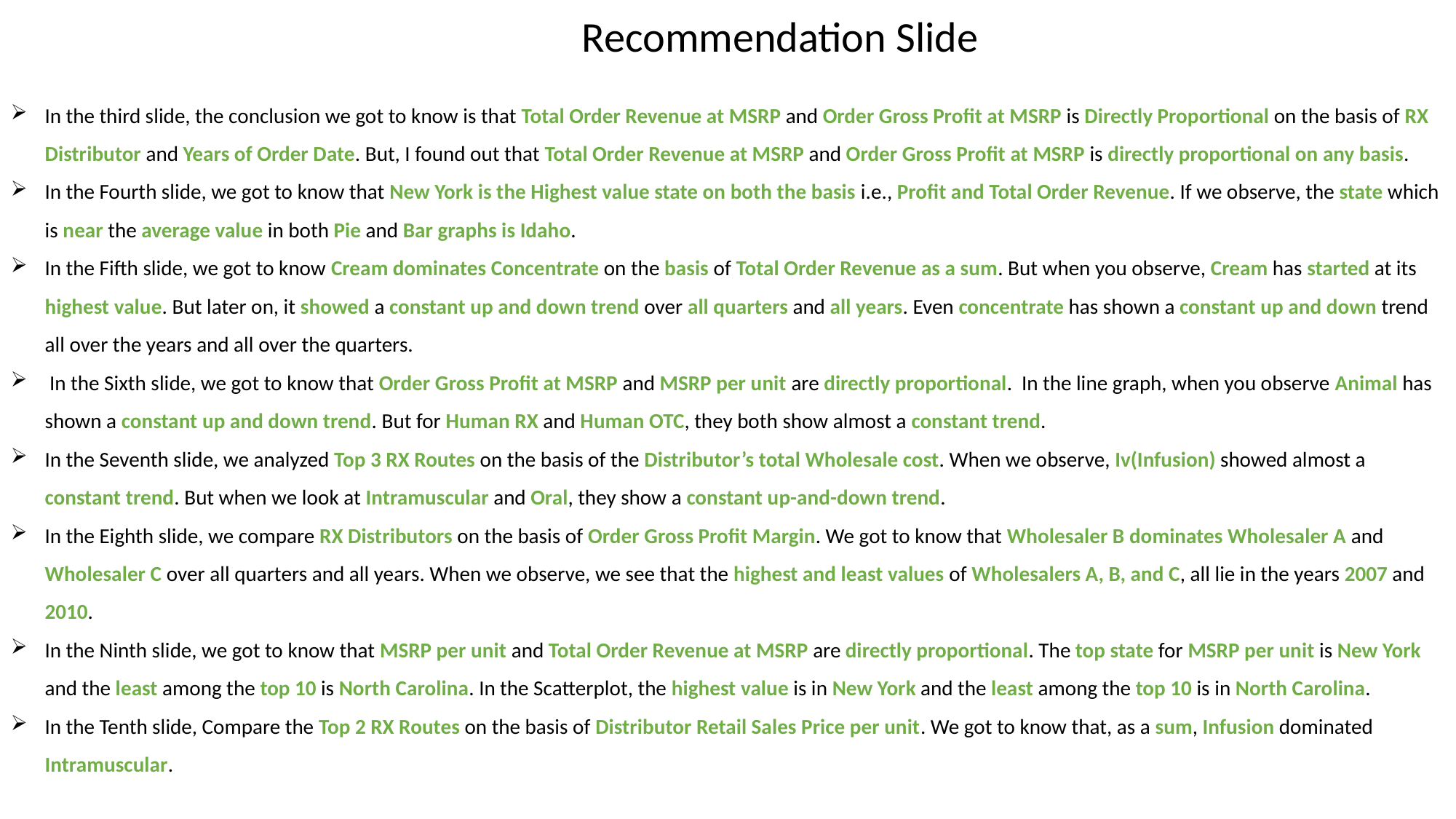

Recommendation Slide
In the third slide, the conclusion we got to know is that Total Order Revenue at MSRP and Order Gross Profit at MSRP is Directly Proportional on the basis of RX Distributor and Years of Order Date. But, I found out that Total Order Revenue at MSRP and Order Gross Profit at MSRP is directly proportional on any basis.
In the Fourth slide, we got to know that New York is the Highest value state on both the basis i.e., Profit and Total Order Revenue. If we observe, the state which is near the average value in both Pie and Bar graphs is Idaho.
In the Fifth slide, we got to know Cream dominates Concentrate on the basis of Total Order Revenue as a sum. But when you observe, Cream has started at its highest value. But later on, it showed a constant up and down trend over all quarters and all years. Even concentrate has shown a constant up and down trend all over the years and all over the quarters.
 In the Sixth slide, we got to know that Order Gross Profit at MSRP and MSRP per unit are directly proportional.  In the line graph, when you observe Animal has shown a constant up and down trend. But for Human RX and Human OTC, they both show almost a constant trend.
In the Seventh slide, we analyzed Top 3 RX Routes on the basis of the Distributor’s total Wholesale cost. When we observe, Iv(Infusion) showed almost a constant trend. But when we look at Intramuscular and Oral, they show a constant up-and-down trend.
In the Eighth slide, we compare RX Distributors on the basis of Order Gross Profit Margin. We got to know that Wholesaler B dominates Wholesaler A and Wholesaler C over all quarters and all years. When we observe, we see that the highest and least values of Wholesalers A, B, and C, all lie in the years 2007 and 2010.
In the Ninth slide, we got to know that MSRP per unit and Total Order Revenue at MSRP are directly proportional. The top state for MSRP per unit is New York and the least among the top 10 is North Carolina. In the Scatterplot, the highest value is in New York and the least among the top 10 is in North Carolina.
In the Tenth slide, Compare the Top 2 RX Routes on the basis of Distributor Retail Sales Price per unit. We got to know that, as a sum, Infusion dominated Intramuscular.